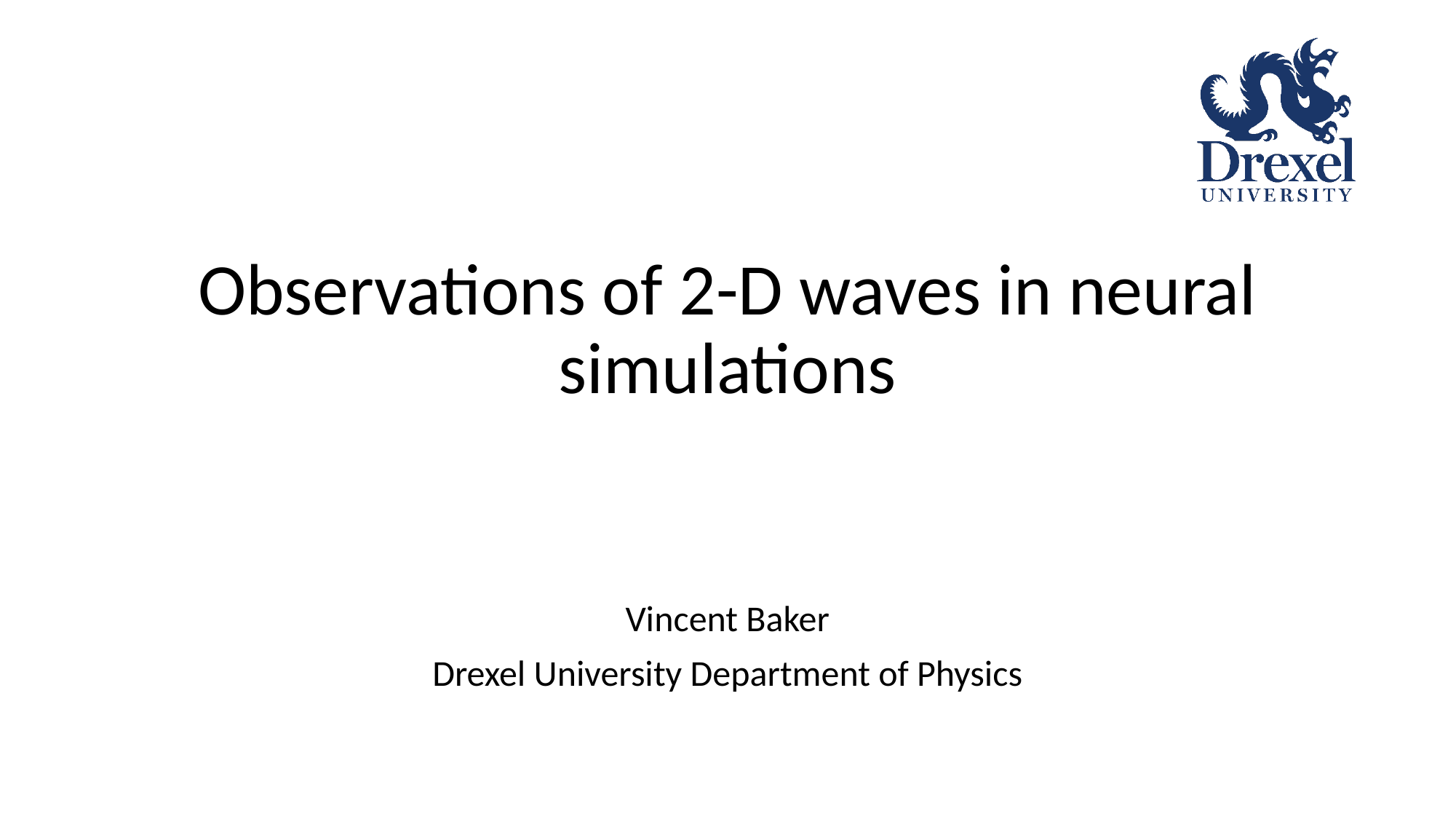

# Observations of 2-D waves in neural simulations
Vincent Baker
Drexel University Department of Physics